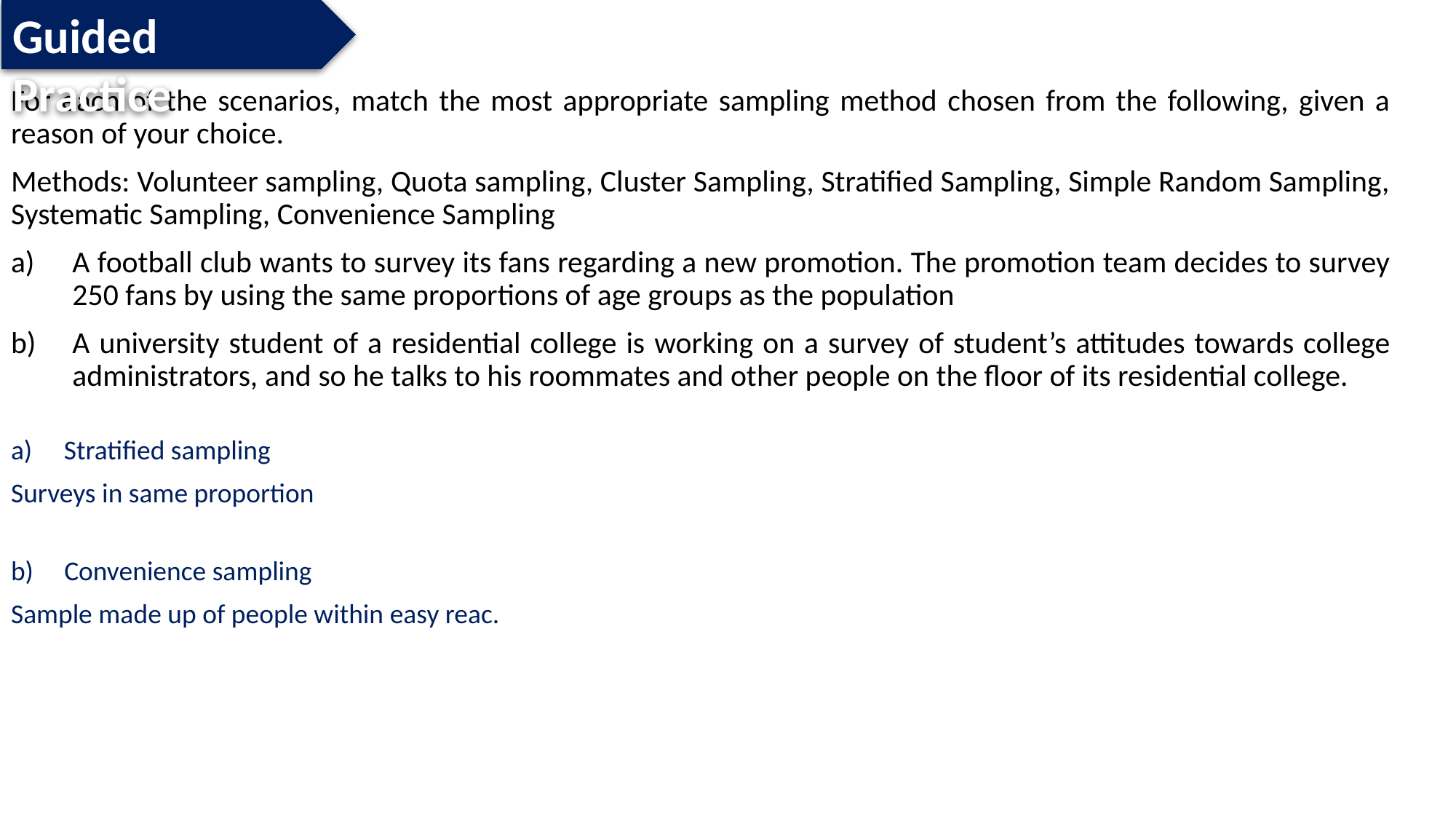

Guided Practice
For each of the scenarios, match the most appropriate sampling method chosen from the following, given a reason of your choice.
Methods: Volunteer sampling, Quota sampling, Cluster Sampling, Stratified Sampling, Simple Random Sampling, Systematic Sampling, Convenience Sampling
A football club wants to survey its fans regarding a new promotion. The promotion team decides to survey 250 fans by using the same proportions of age groups as the population
A university student of a residential college is working on a survey of student’s attitudes towards college administrators, and so he talks to his roommates and other people on the floor of its residential college.

Stratified sampling
Surveys in same proportion
b)     Convenience sampling
Sample made up of people within easy reac.